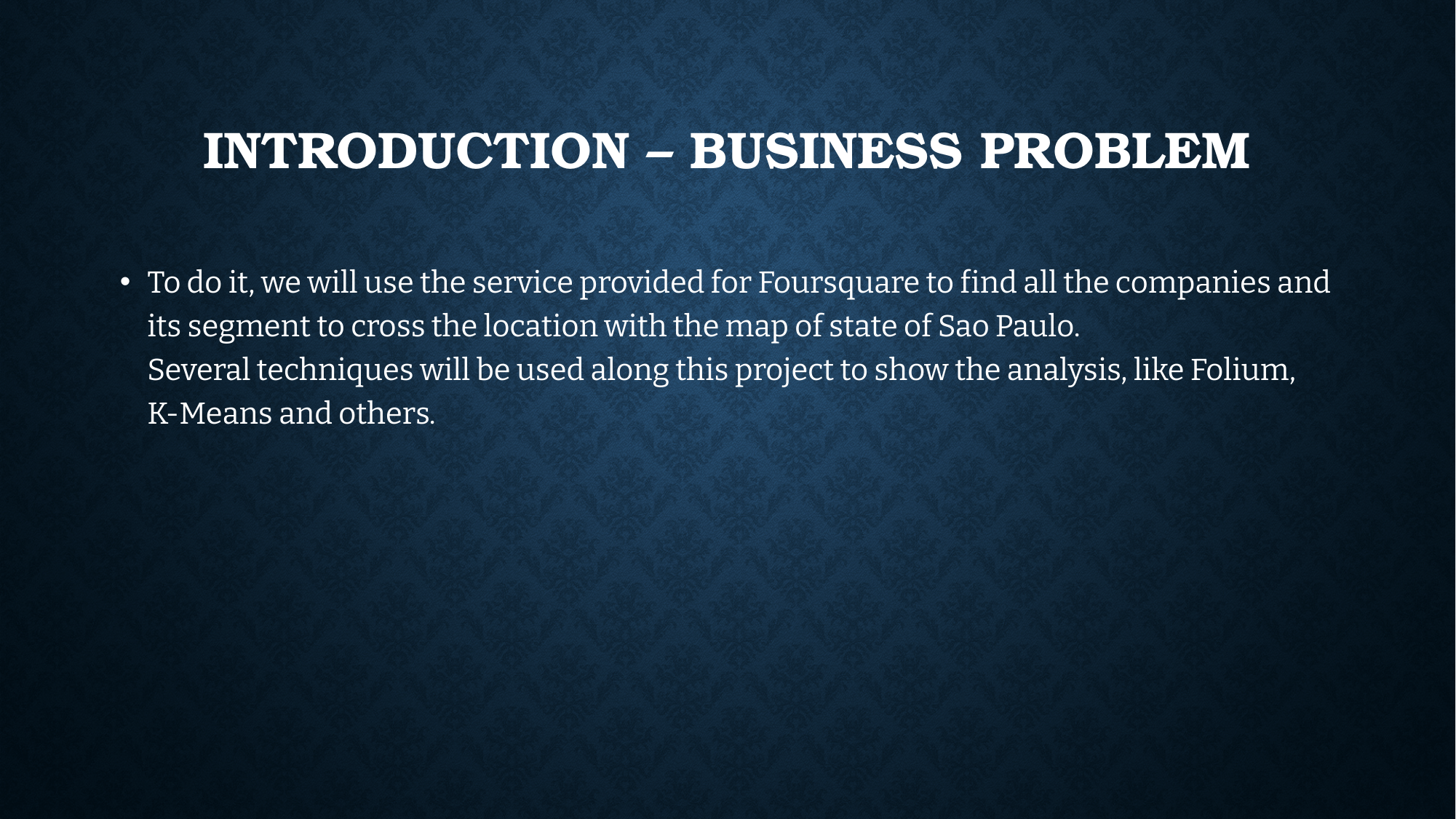

# Introduction – business problem
To do it, we will use the service provided for Foursquare to find all the companies and its segment to cross the location with the map of state of Sao Paulo.
Several techniques will be used along this project to show the analysis, like Folium, K-Means and others.